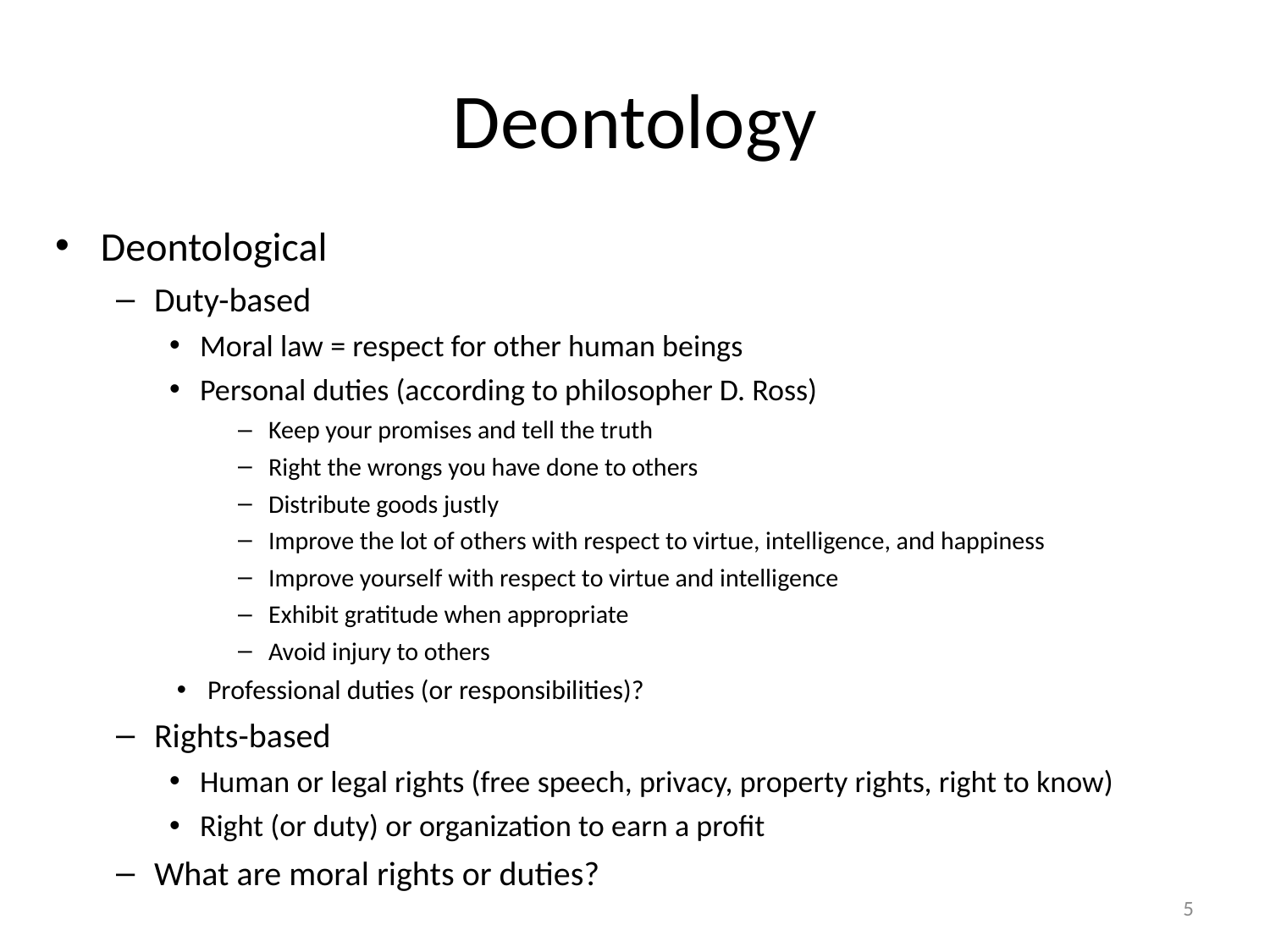

# Deontology
Deontological
Duty-based
Moral law = respect for other human beings
Personal duties (according to philosopher D. Ross)
Keep your promises and tell the truth
Right the wrongs you have done to others
Distribute goods justly
Improve the lot of others with respect to virtue, intelligence, and happiness
Improve yourself with respect to virtue and intelligence
Exhibit gratitude when appropriate
Avoid injury to others
Professional duties (or responsibilities)?
Rights-based
Human or legal rights (free speech, privacy, property rights, right to know)
Right (or duty) or organization to earn a profit
What are moral rights or duties?
5